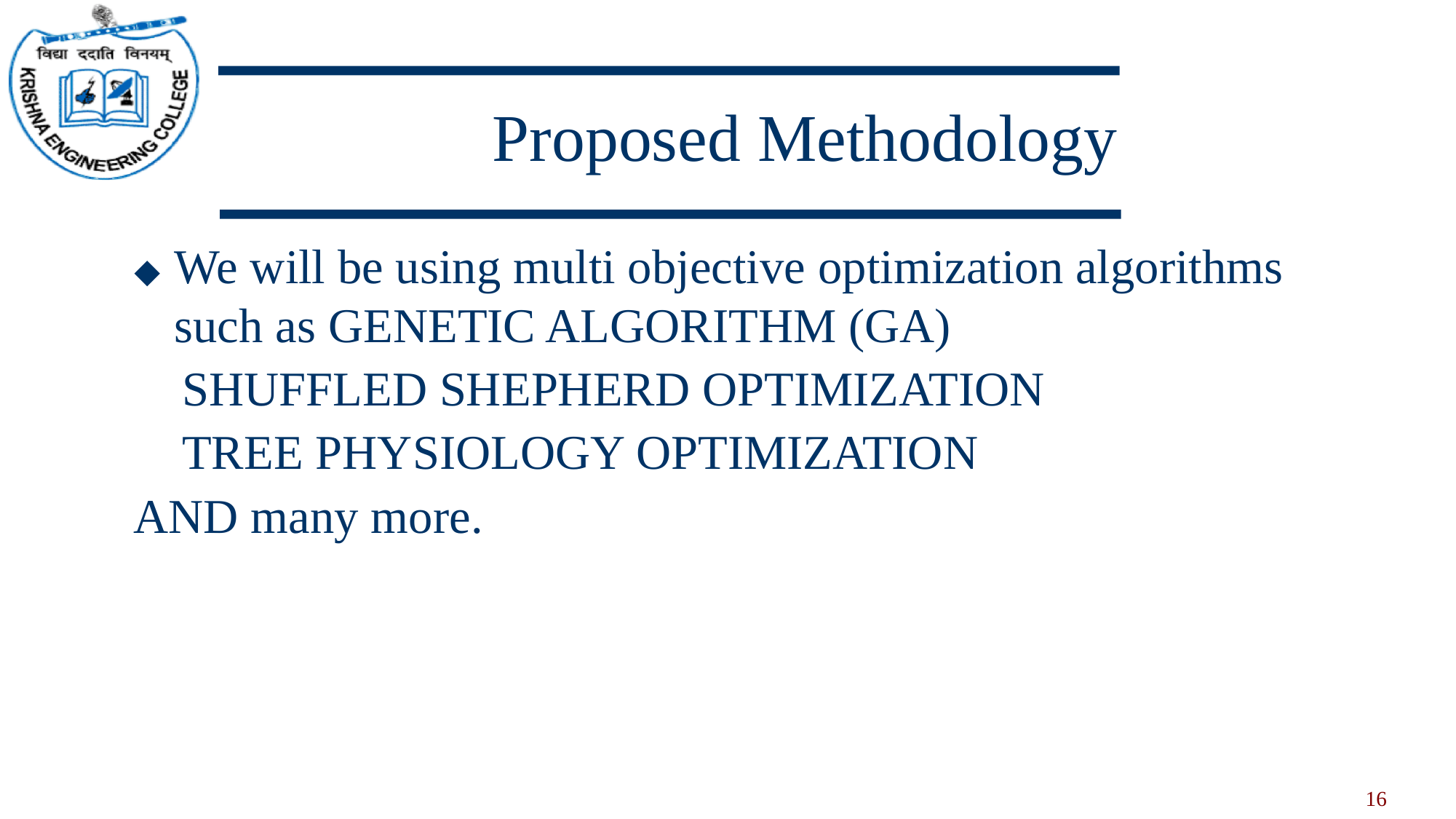

# Proposed Methodology
We will be using multi objective optimization algorithms such as GENETIC ALGORITHM (GA)
    SHUFFLED SHEPHERD OPTIMIZATION
    TREE PHYSIOLOGY OPTIMIZATION
AND many more.

16